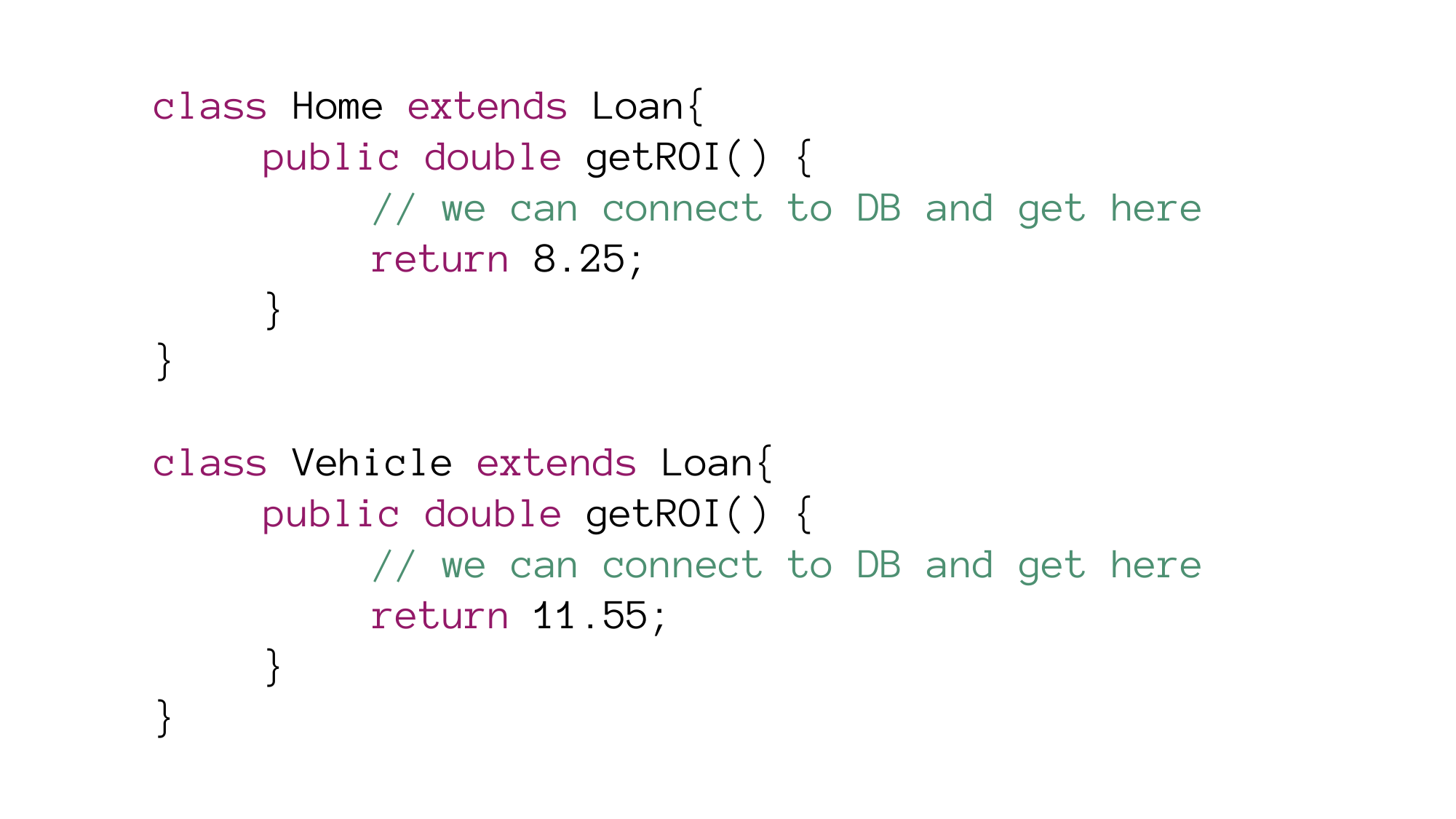

class Home extends Loan{
	public double getROI() {
		// we can connect to DB and get here
		return 8.25;
	}
}

class Vehicle extends Loan{
	public double getROI() {
		// we can connect to DB and get here
		return 11.55;
	}
}